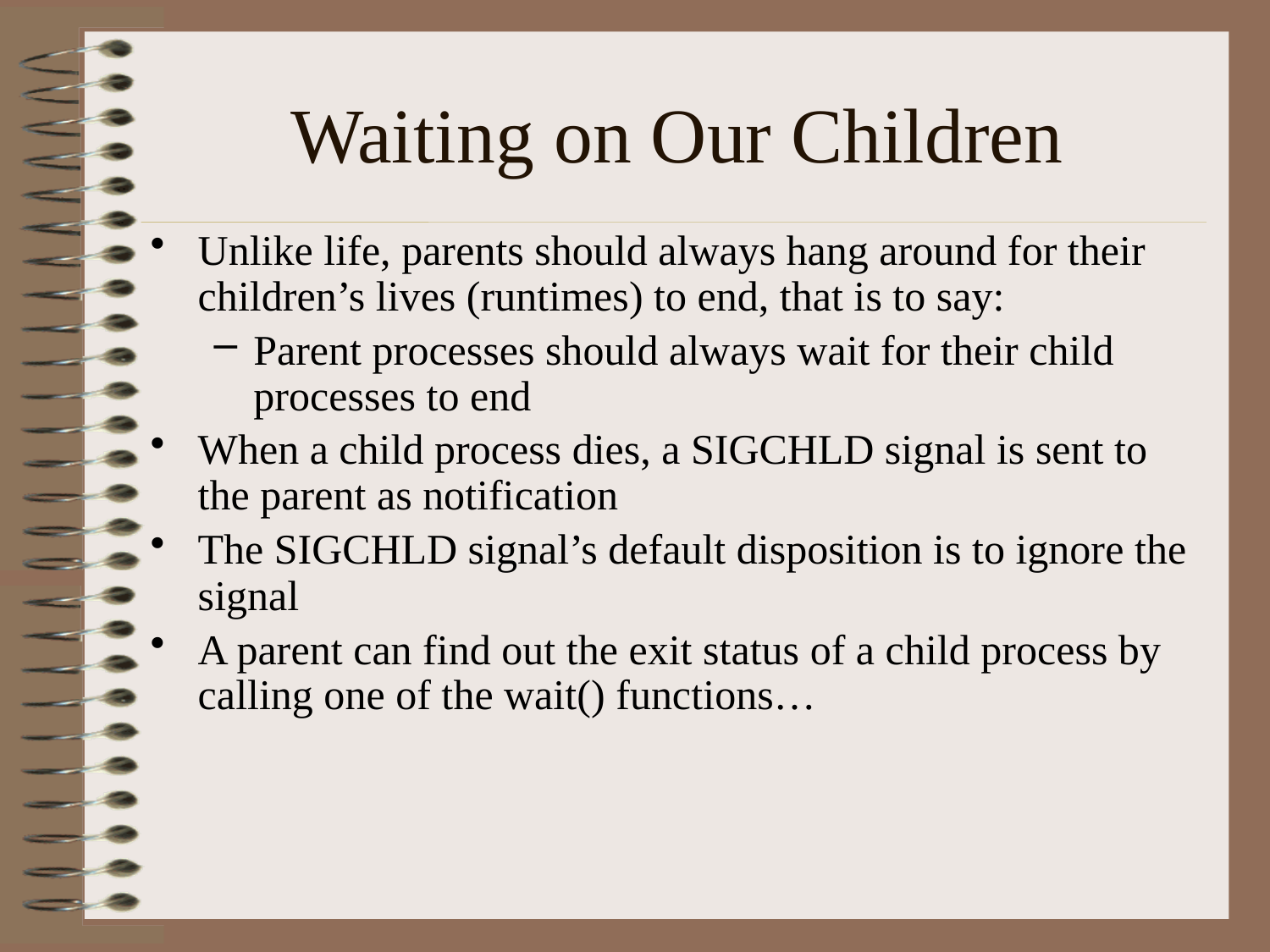

# Waiting on Our Children
Unlike life, parents should always hang around for their children’s lives (runtimes) to end, that is to say:
Parent processes should always wait for their child processes to end
When a child process dies, a SIGCHLD signal is sent to the parent as notification
The SIGCHLD signal’s default disposition is to ignore the signal
A parent can find out the exit status of a child process by calling one of the wait() functions…